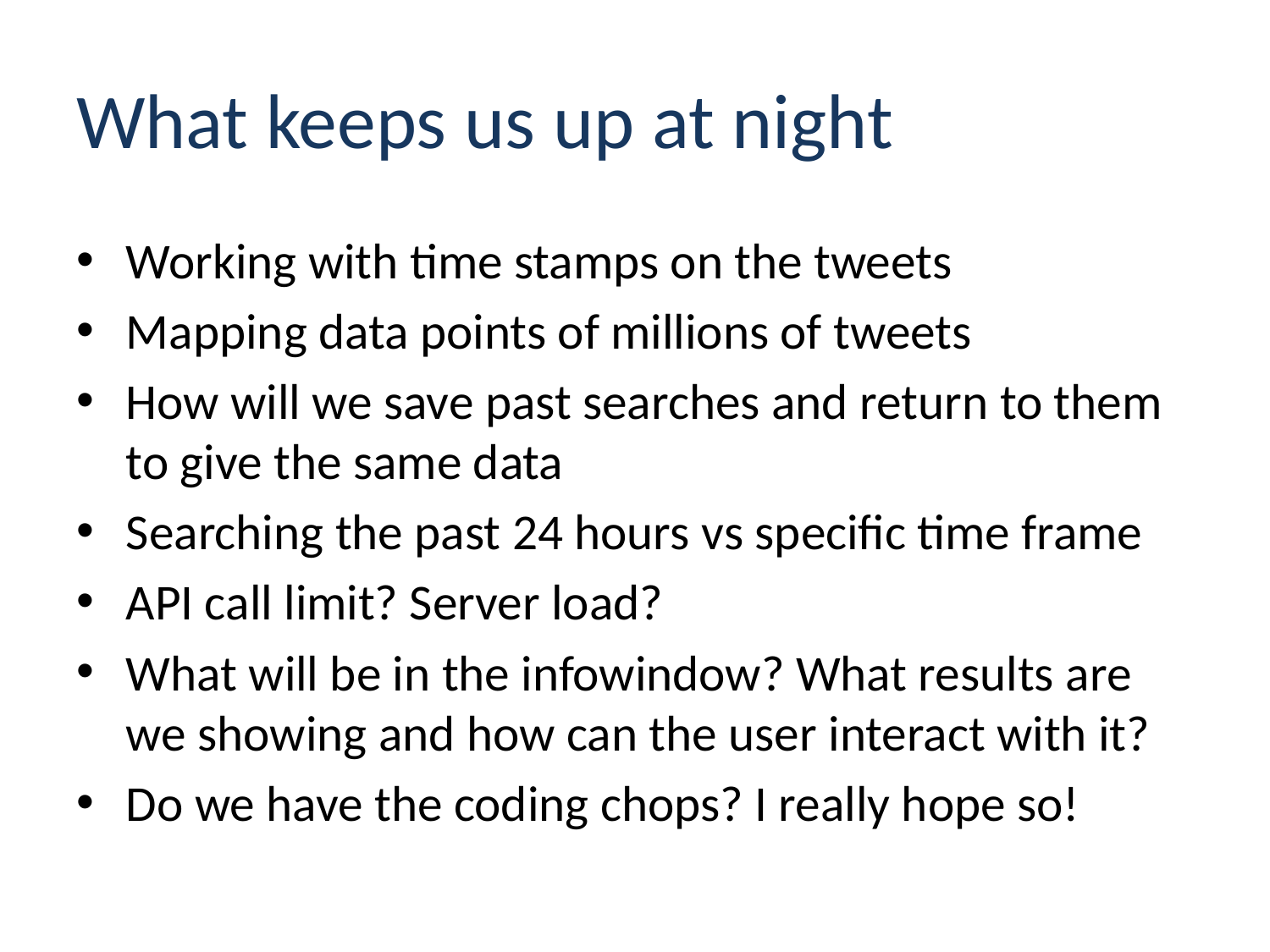

# What keeps us up at night
Working with time stamps on the tweets
Mapping data points of millions of tweets
How will we save past searches and return to them to give the same data
Searching the past 24 hours vs specific time frame
API call limit? Server load?
What will be in the infowindow? What results are we showing and how can the user interact with it?
Do we have the coding chops? I really hope so!